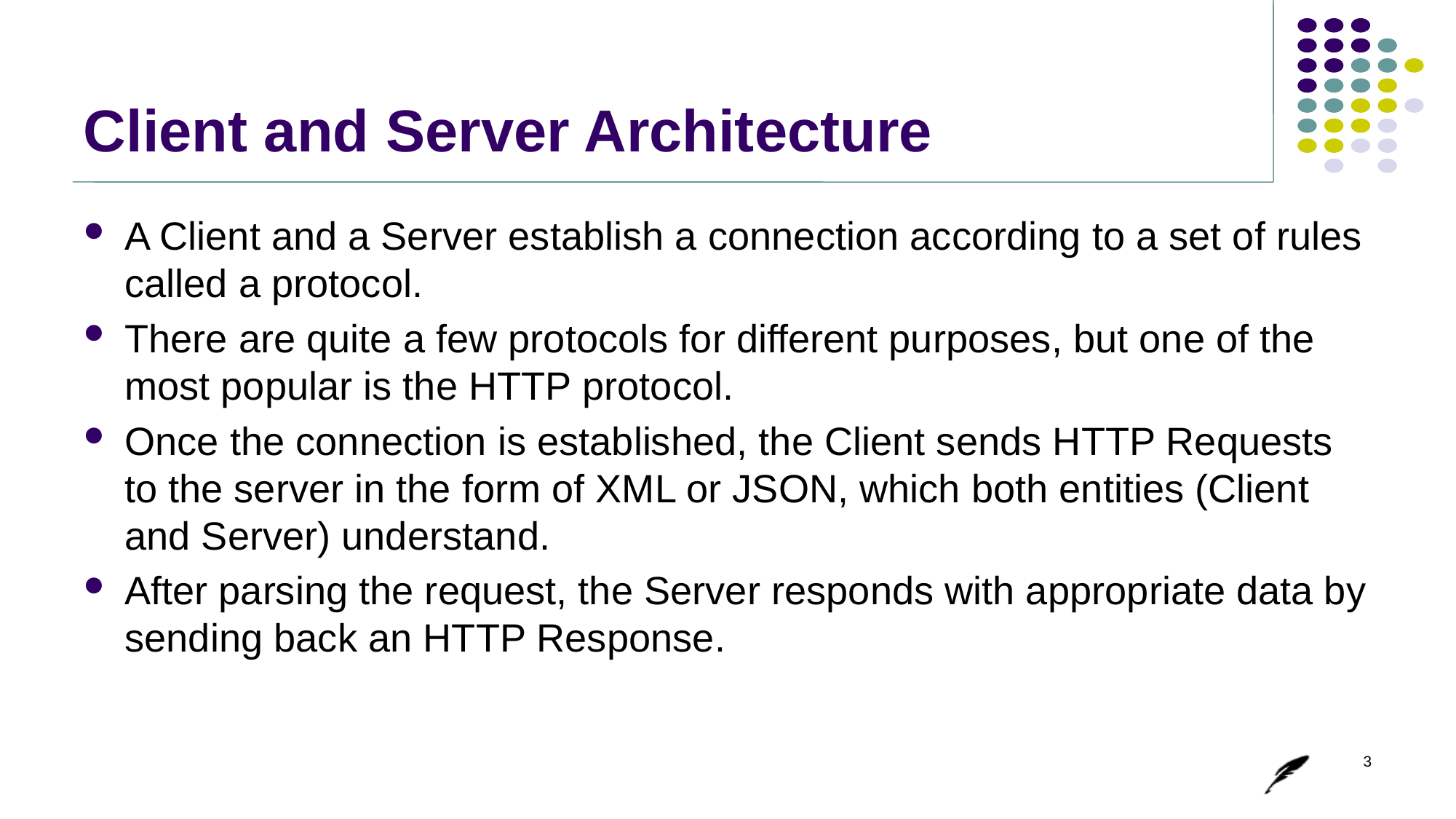

# Client and Server Architecture
A Client and a Server establish a connection according to a set of rules called a protocol.
There are quite a few protocols for different purposes, but one of the most popular is the HTTP protocol.
Once the connection is established, the Client sends HTTP Requests to the server in the form of XML or JSON, which both entities (Client and Server) understand.
After parsing the request, the Server responds with appropriate data by sending back an HTTP Response.
3